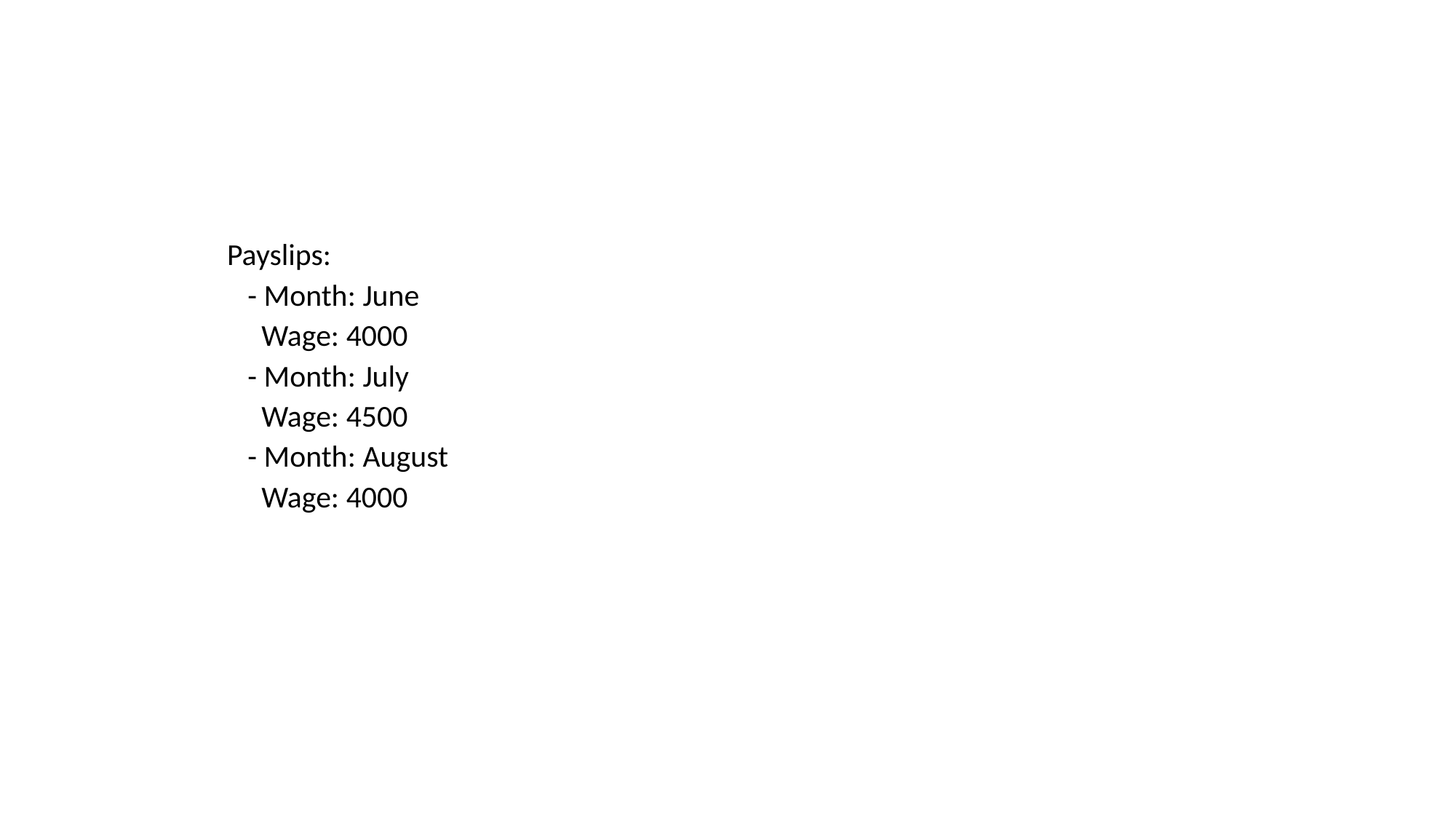

Payslips:
    - Month: June
      Wage: 4000
    - Month: July
      Wage: 4500
    - Month: August
      Wage: 4000